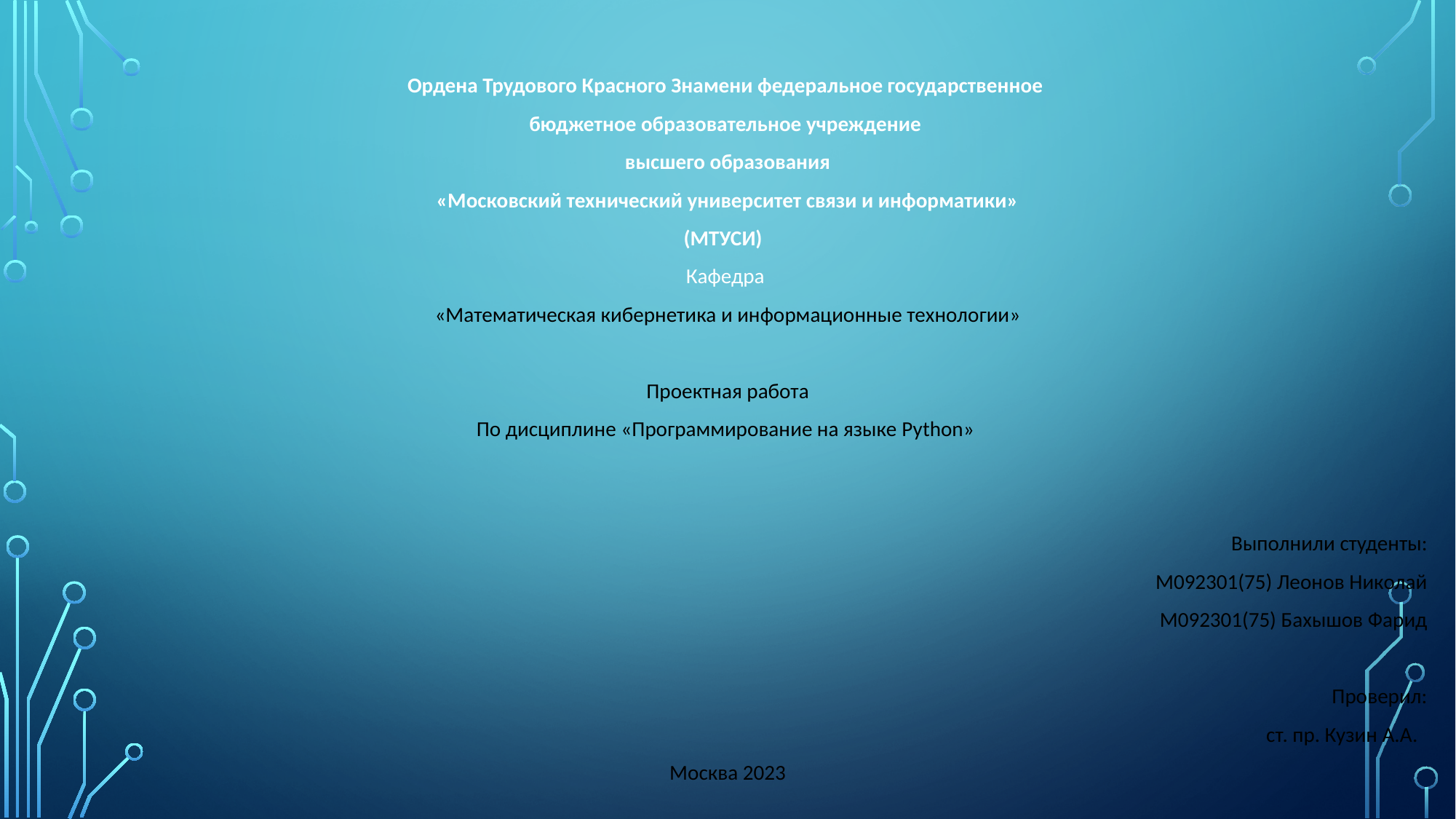

Ордена Трудового Красного Знамени федеральное государственное
бюджетное образовательное учреждение
высшего образования
«Московский технический университет связи и информатики»
(МТУСИ)
Кафедра
«Математическая кибернетика и информационные технологии»

Проектная работа
По дисциплине «Программирование на языке Python»

Выполнили студенты:
М092301(75) Леонов Николай
М092301(75) Бахышов Фарид

Проверил:
ст. пр. Кузин А.А.
Москва 2023